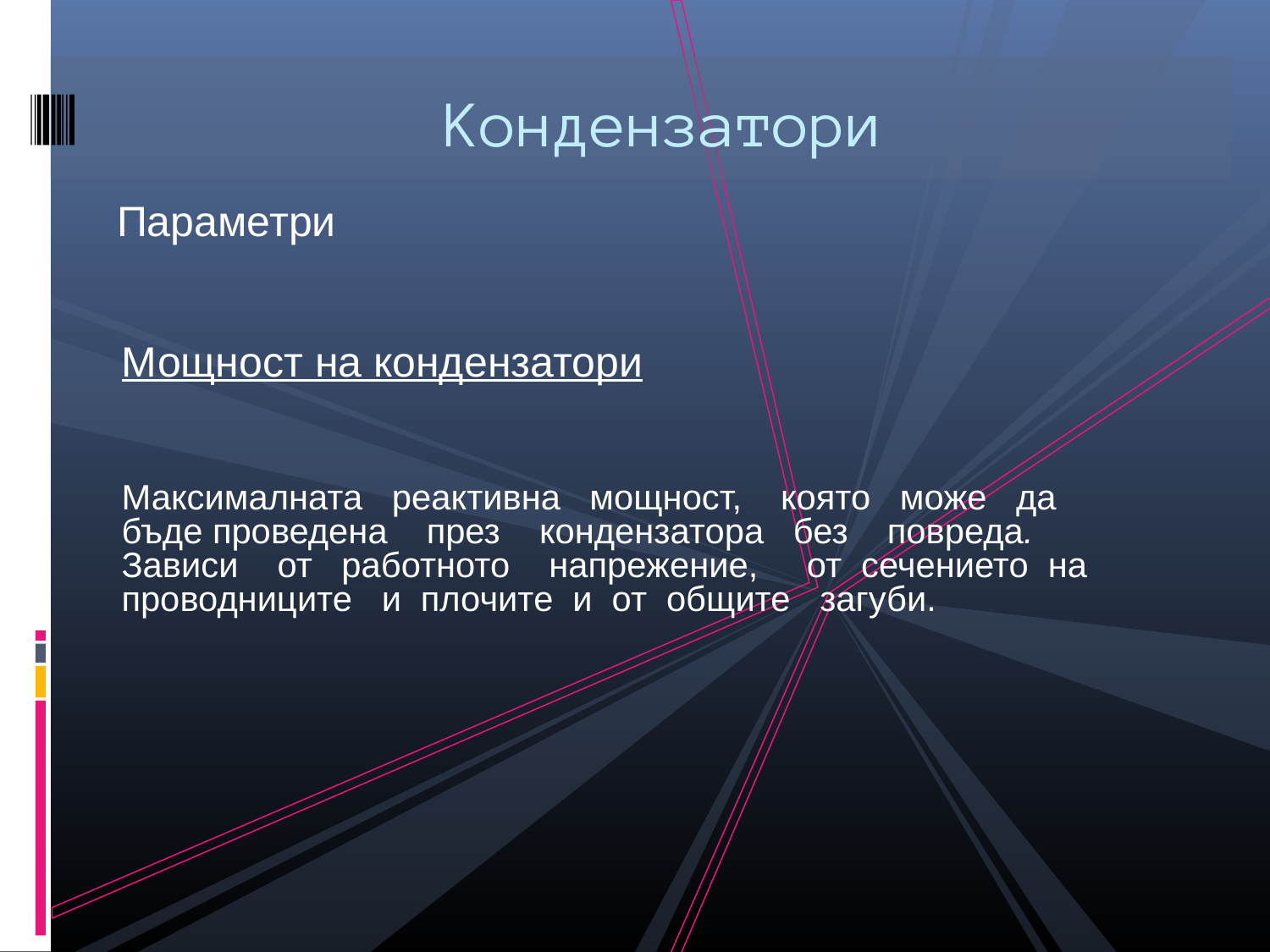

Кондензатори
Параметри
Мощност на кондензатори
Максималната   реактивна   мощност,    която   може   да   бъде проведена    през    кондензатора   без    повреда.    Зависи    от   работното    напрежение,     от  сечението  на  проводниците   и  плочите  и  от  общите   загуби.